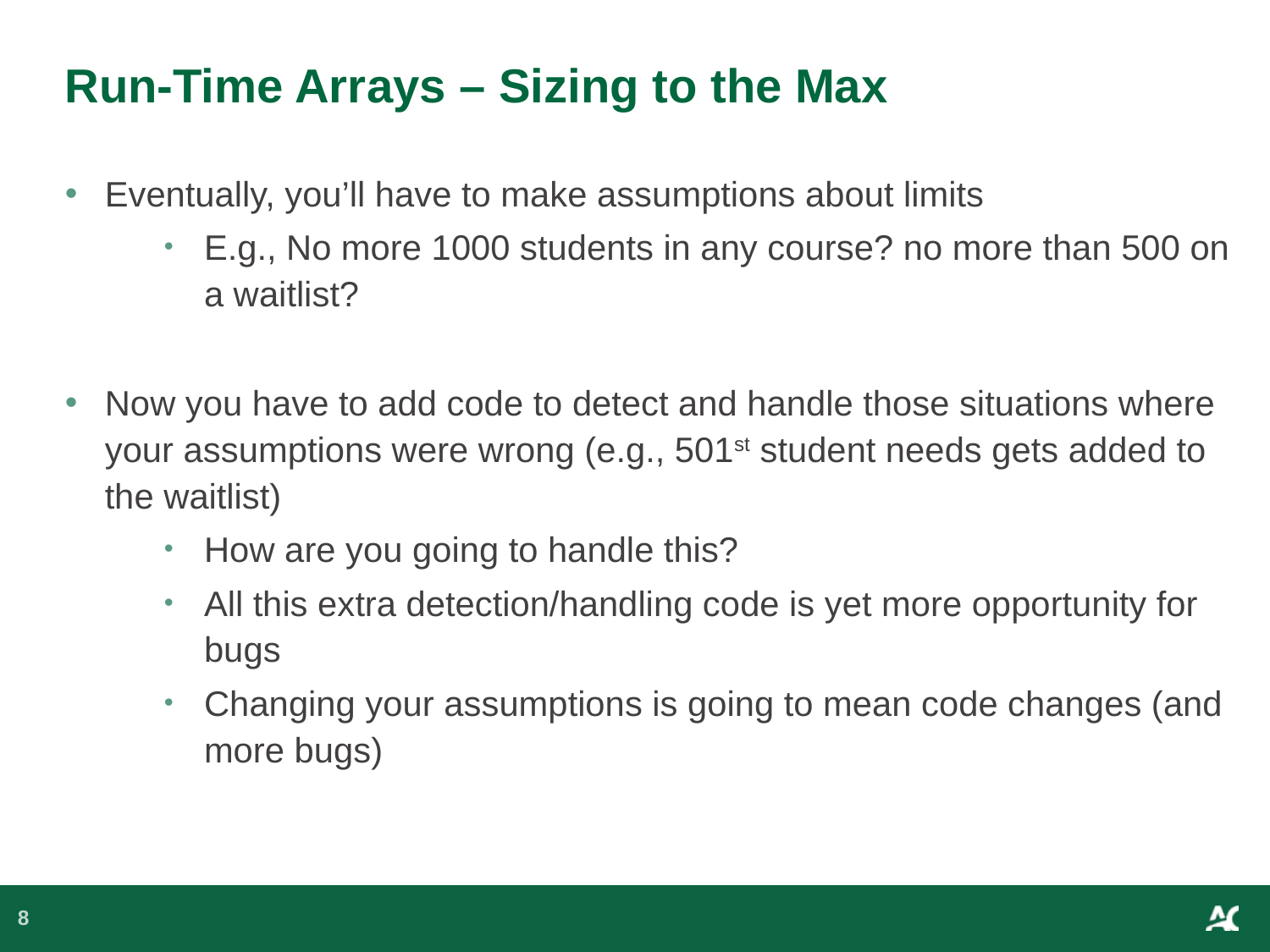

# Run-Time Arrays – Sizing to the Max
Eventually, you’ll have to make assumptions about limits
E.g., No more 1000 students in any course? no more than 500 on a waitlist?
Now you have to add code to detect and handle those situations where your assumptions were wrong (e.g., 501st student needs gets added to the waitlist)
How are you going to handle this?
All this extra detection/handling code is yet more opportunity for bugs
Changing your assumptions is going to mean code changes (and more bugs)
8